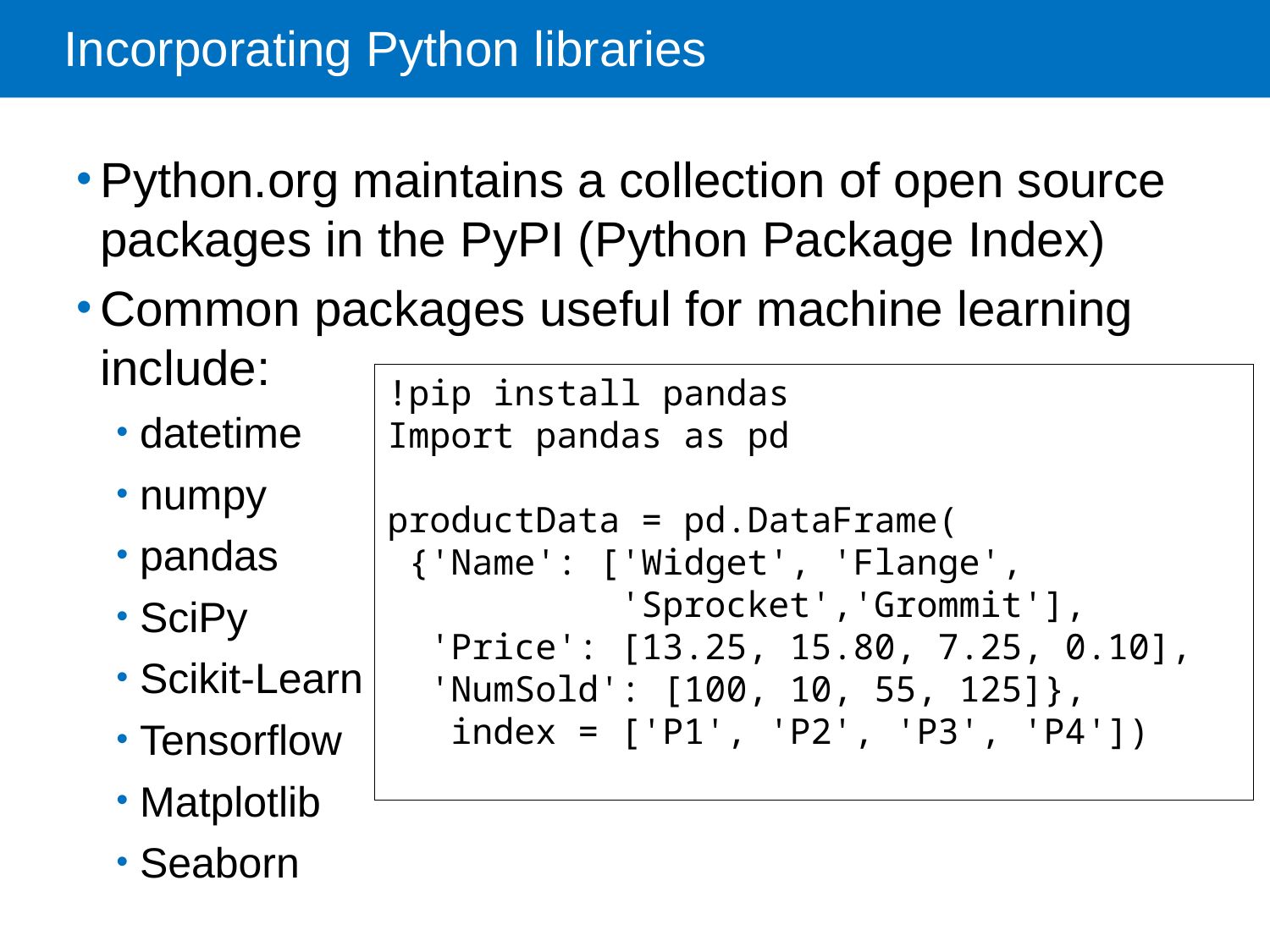

# Incorporating Python libraries
Python.org maintains a collection of open source packages in the PyPI (Python Package Index)
Common packages useful for machine learning include:
datetime
numpy
pandas
SciPy
Scikit-Learn
Tensorflow
Matplotlib
Seaborn

!pip install pandas
Import pandas as pd

productData = pd.DataFrame(
 {'Name': ['Widget', 'Flange',
           'Sprocket','Grommit'],
  'Price': [13.25, 15.80, 7.25, 0.10],
  'NumSold': [100, 10, 55, 125]},
   index = ['P1', 'P2', 'P3', 'P4'])